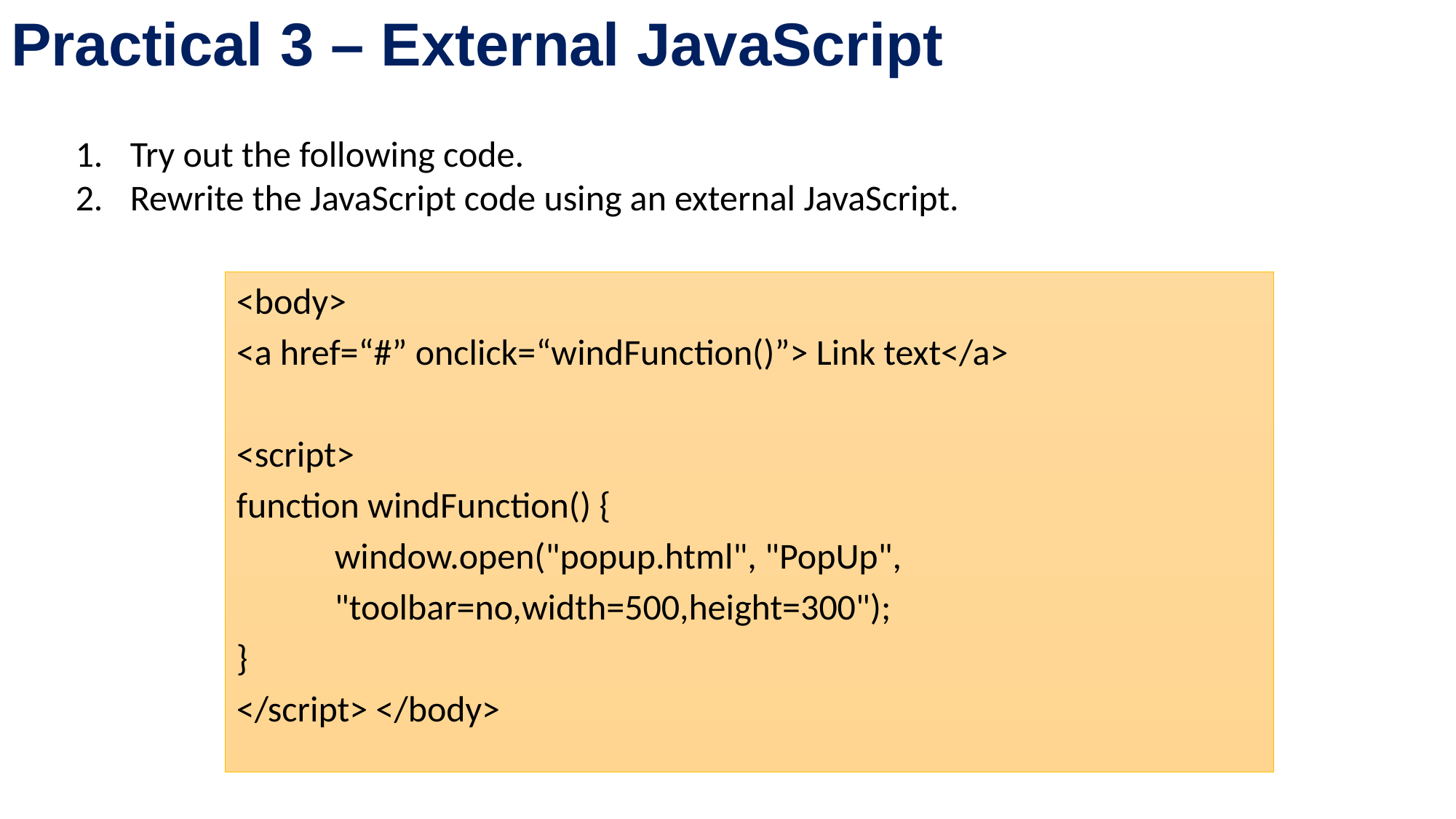

# Practical 3 – External JavaScript
Try out the following code.
Rewrite the JavaScript code using an external JavaScript.
<body>
<a href=“#” onclick=“windFunction()”> Link text</a>

<script>
function windFunction() {
            window.open("popup.html", "PopUp",
            "toolbar=no,width=500,height=300");
}
</script> </body>